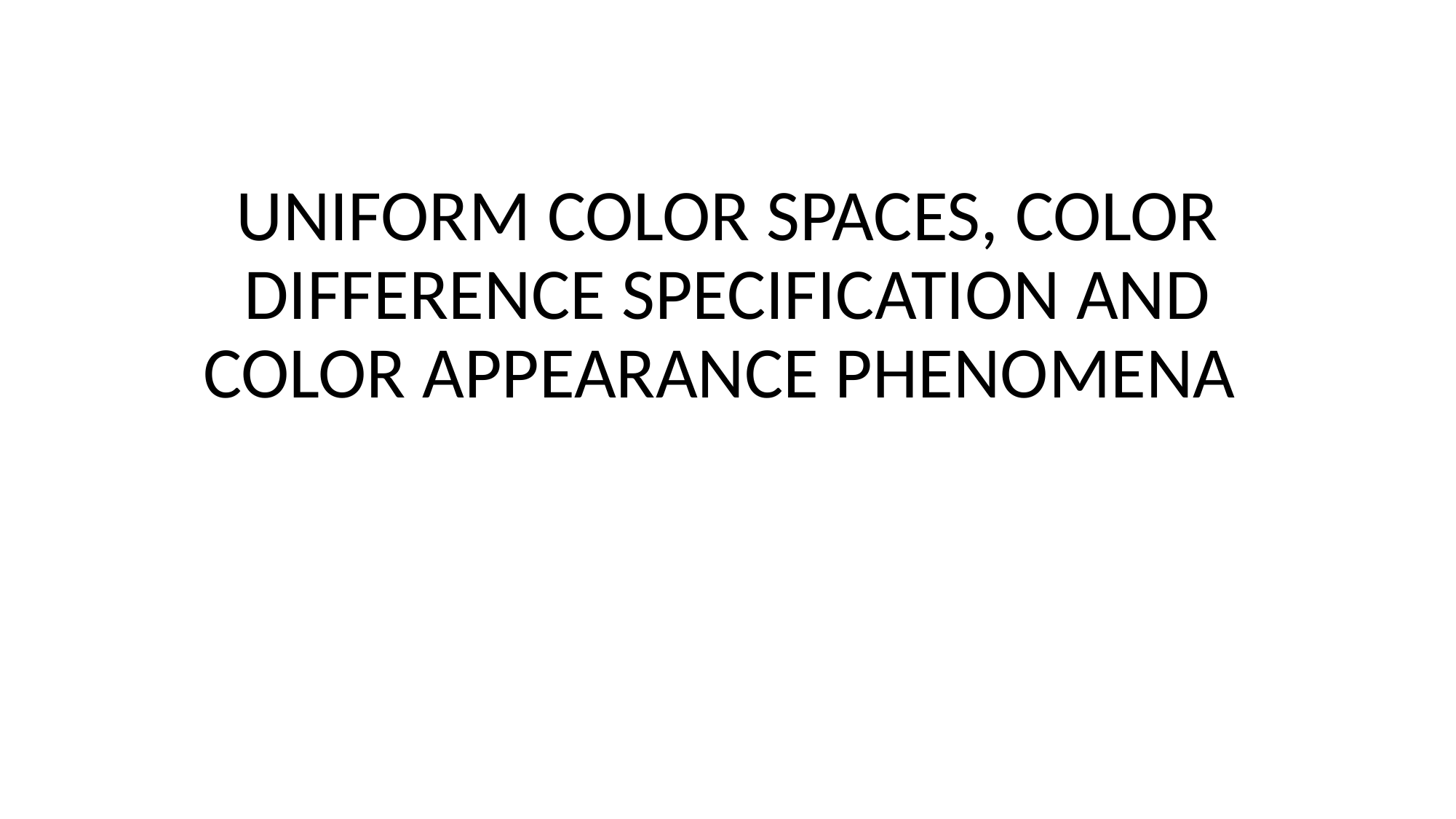

# UNIFORM COLOR SPACES, COLOR DIFFERENCE SPECIFICATION AND COLOR APPEARANCE PHENOMENA